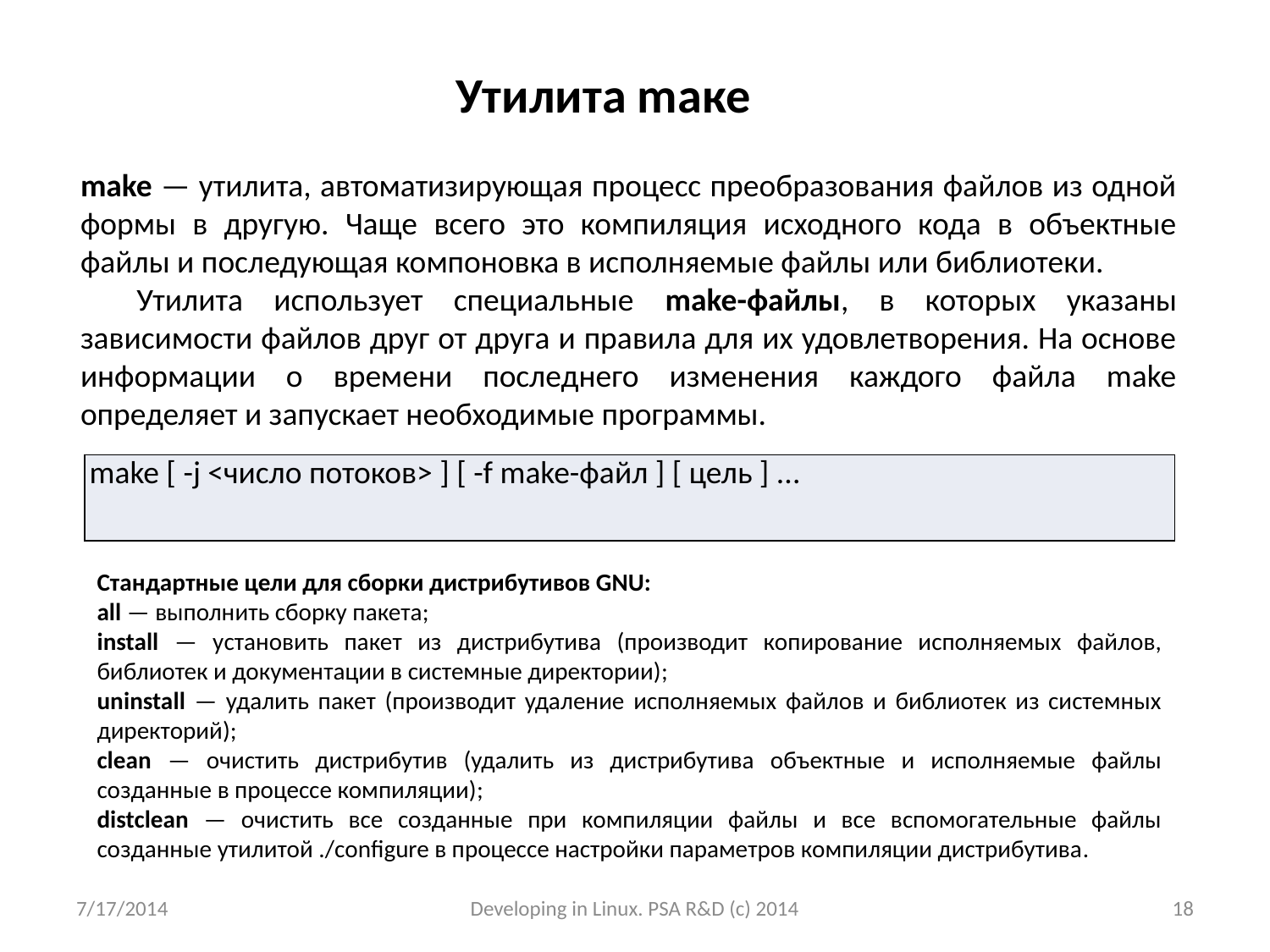

# Утилита mаке
make — утилита, автоматизирующая процесс преобразования файлов из одной формы в другую. Чаще всего это компиляция исходного кода в объектные файлы и последующая компоновка в исполняемые файлы или библиотеки.
Утилита использует специальные make-файлы, в которых указаны зависимости файлов друг от друга и правила для их удовлетворения. На основе информации о времени последнего изменения каждого файла make определяет и запускает необходимые программы.
| make [ -j <число потоков> ] [ -f make-файл ] [ цель ] ... |
| --- |
Стандартные цели для сборки дистрибутивов GNU:
all — выполнить сборку пакета;
install — установить пакет из дистрибутива (производит копирование исполняемых файлов, библиотек и документации в системные директории);
uninstall — удалить пакет (производит удаление исполняемых файлов и библиотек из системных директорий);
clean — очистить дистрибутив (удалить из дистрибутива объектные и исполняемые файлы созданные в процессе компиляции);
distclean — очистить все созданные при компиляции файлы и все вспомогательные файлы созданные утилитой ./configure в процессе настройки параметров компиляции дистрибутива.
7/17/2014
Developing in Linux. PSA R&D (c) 2014
18